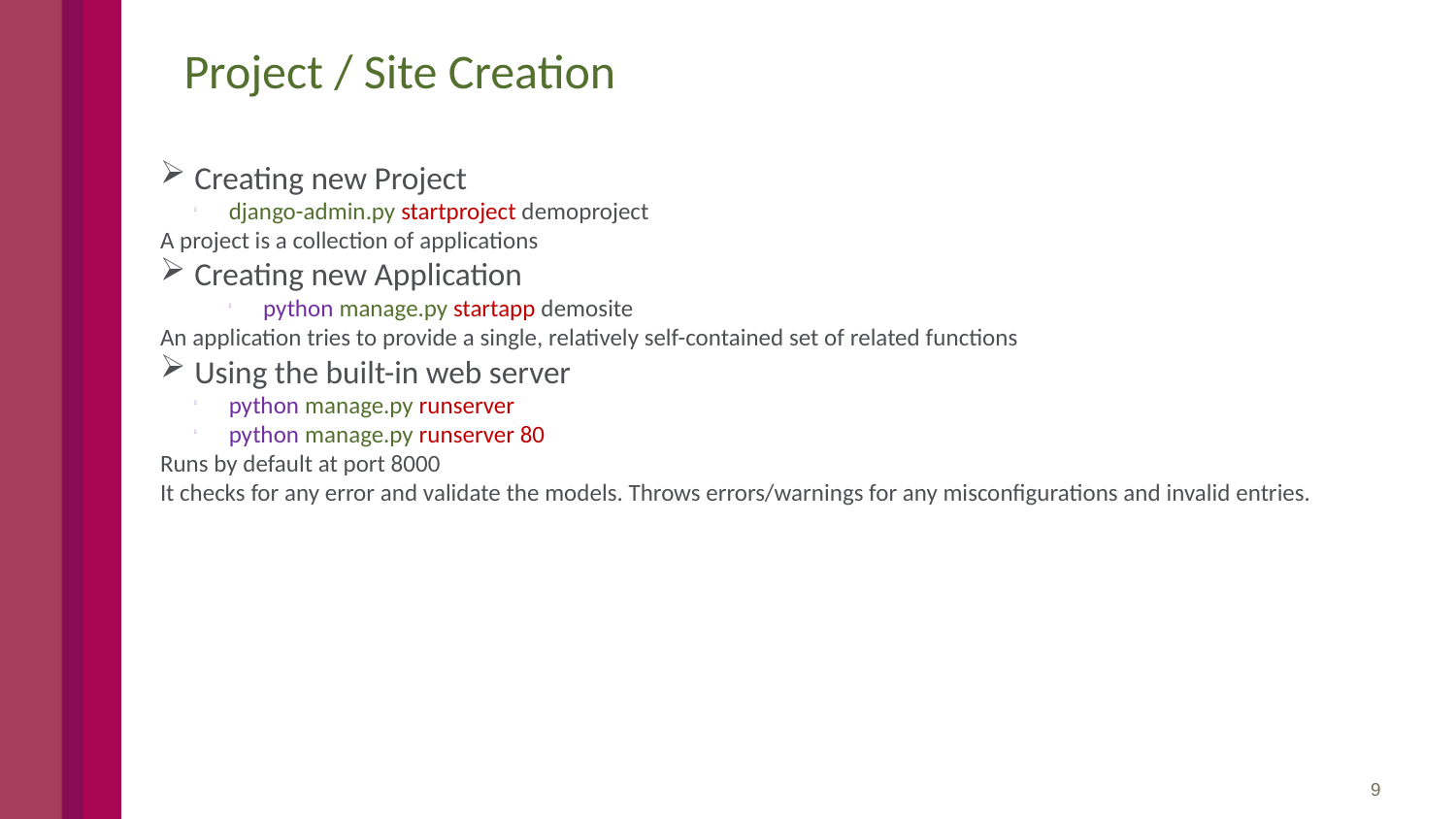

Project / Site Creation
Creating new Project
django-admin.py startproject demoproject
A project is a collection of applications
Creating new Application
python manage.py startapp demosite
An application tries to provide a single, relatively self-contained set of related functions
Using the built-in web server
python manage.py runserver
python manage.py runserver 80
Runs by default at port 8000
It checks for any error and validate the models. Throws errors/warnings for any misconfigurations and invalid entries.

9